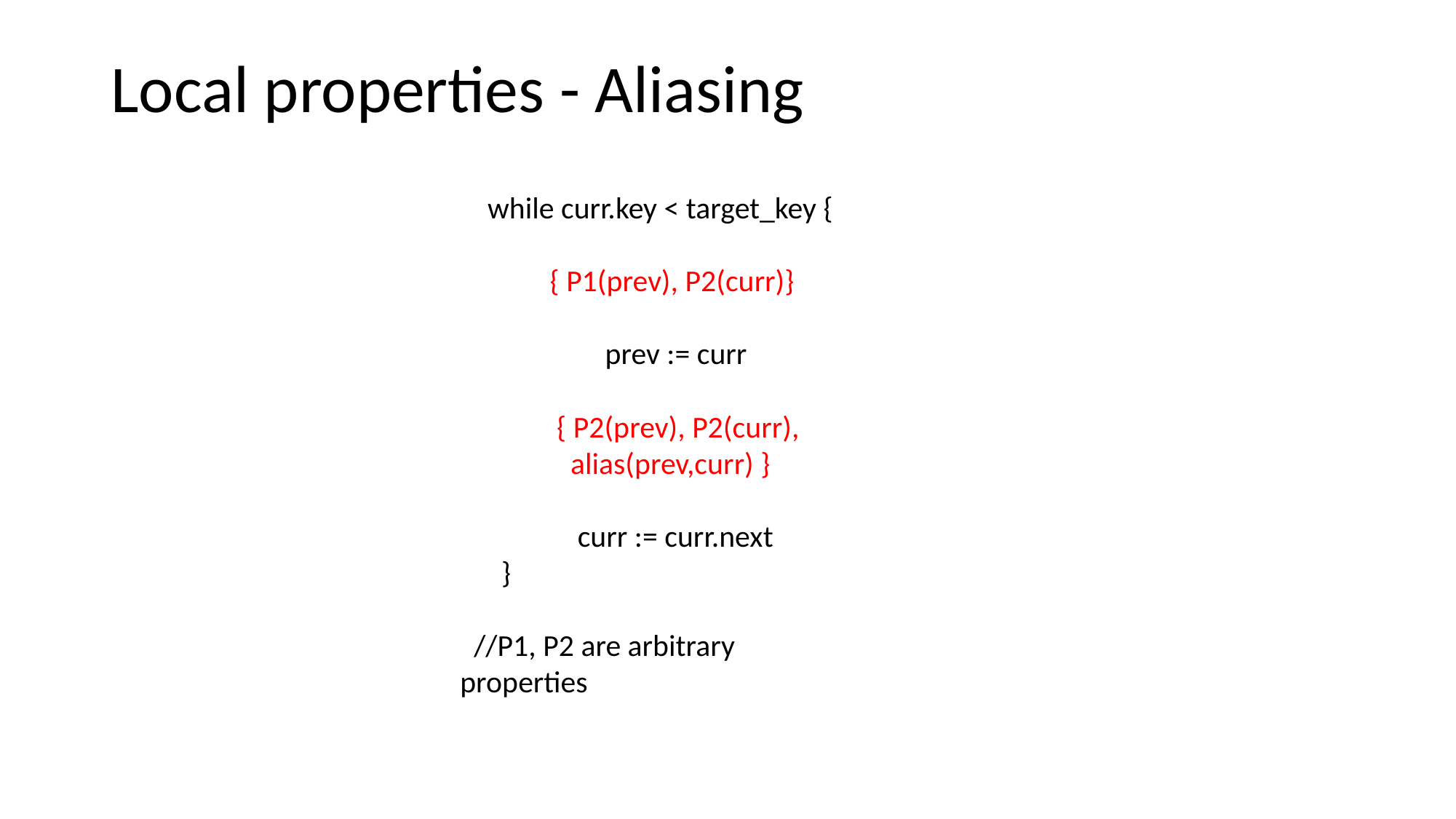

# Local properties - Aliasing

    while curr.key < target_key {

             { P1(prev), P2(curr)}

                     prev := curr

              { P2(prev), P2(curr),
                alias(prev,curr) }

                 curr := curr.next
      }

  //P1, P2 are arbitrary  properties